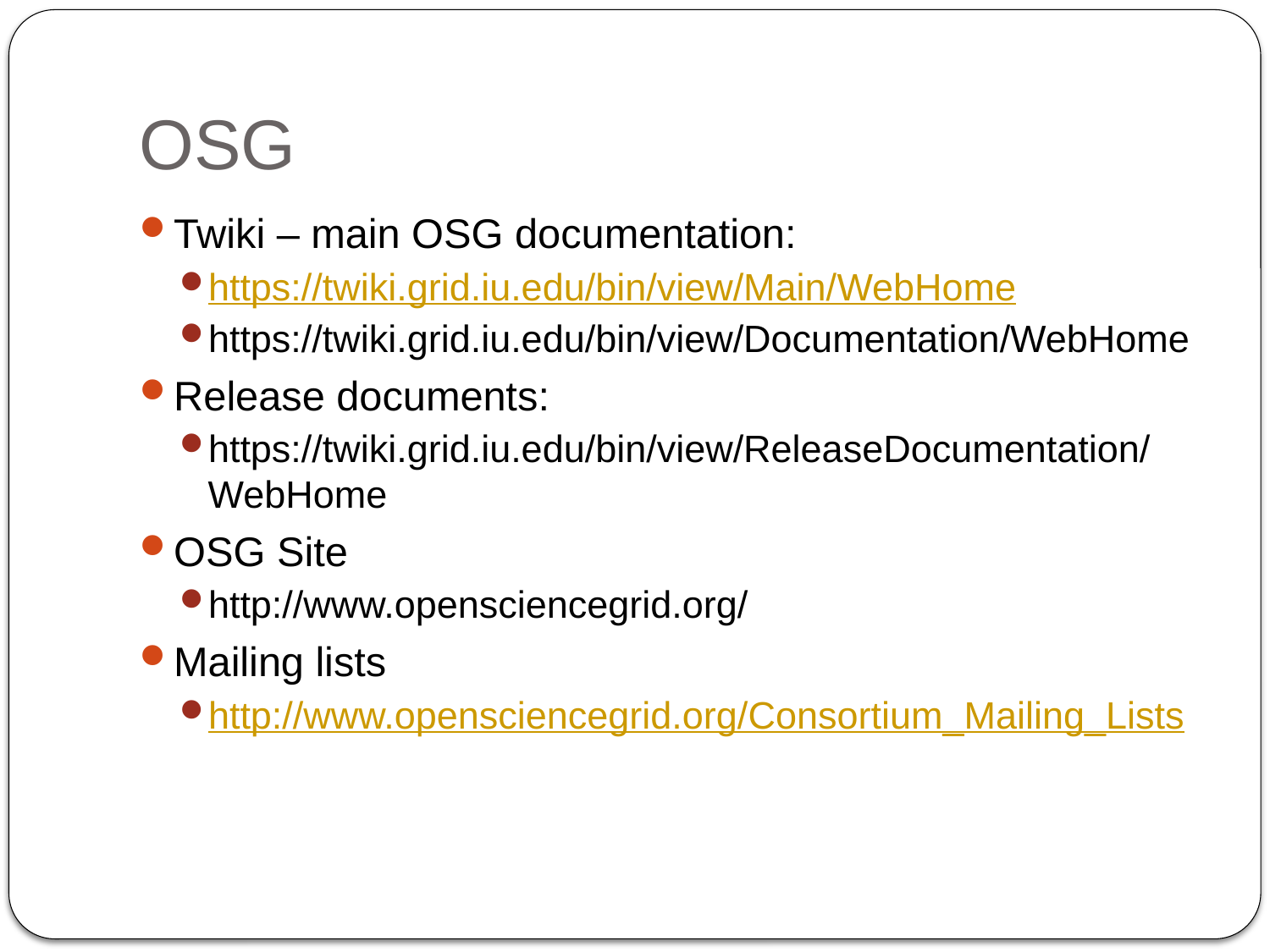

# OSG
Twiki – main OSG documentation:
https://twiki.grid.iu.edu/bin/view/Main/WebHome
https://twiki.grid.iu.edu/bin/view/Documentation/WebHome
Release documents:
https://twiki.grid.iu.edu/bin/view/ReleaseDocumentation/WebHome
OSG Site
http://www.opensciencegrid.org/
Mailing lists
http://www.opensciencegrid.org/Consortium_Mailing_Lists